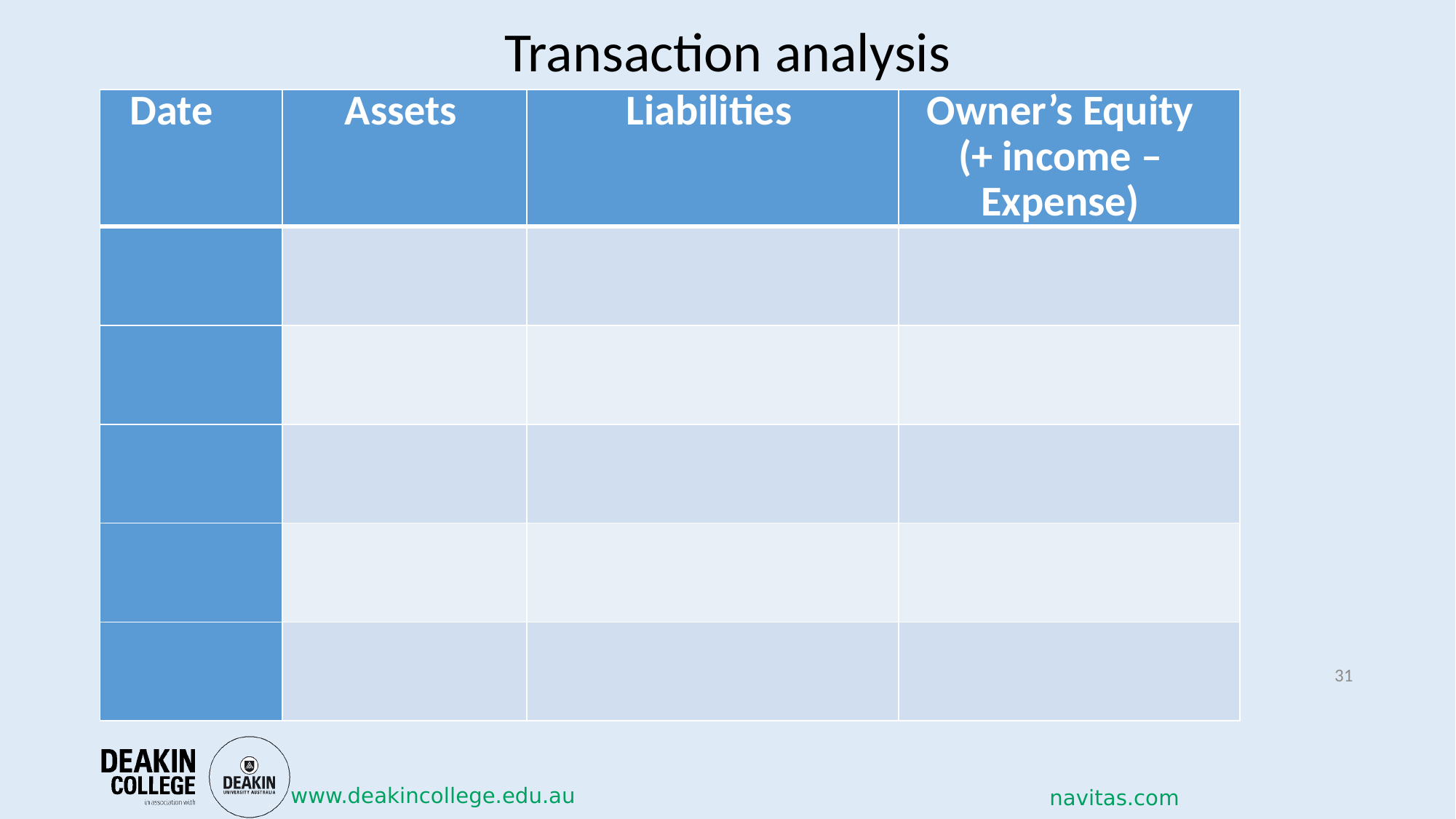

# Transaction analysis
| Date | Assets | Liabilities | Owner’s Equity (+ income – Expense) |
| --- | --- | --- | --- |
|  |  |  |  |
|  |  |  |  |
|  |  |  |  |
|  |  |  |  |
|  |  |  |  |
31